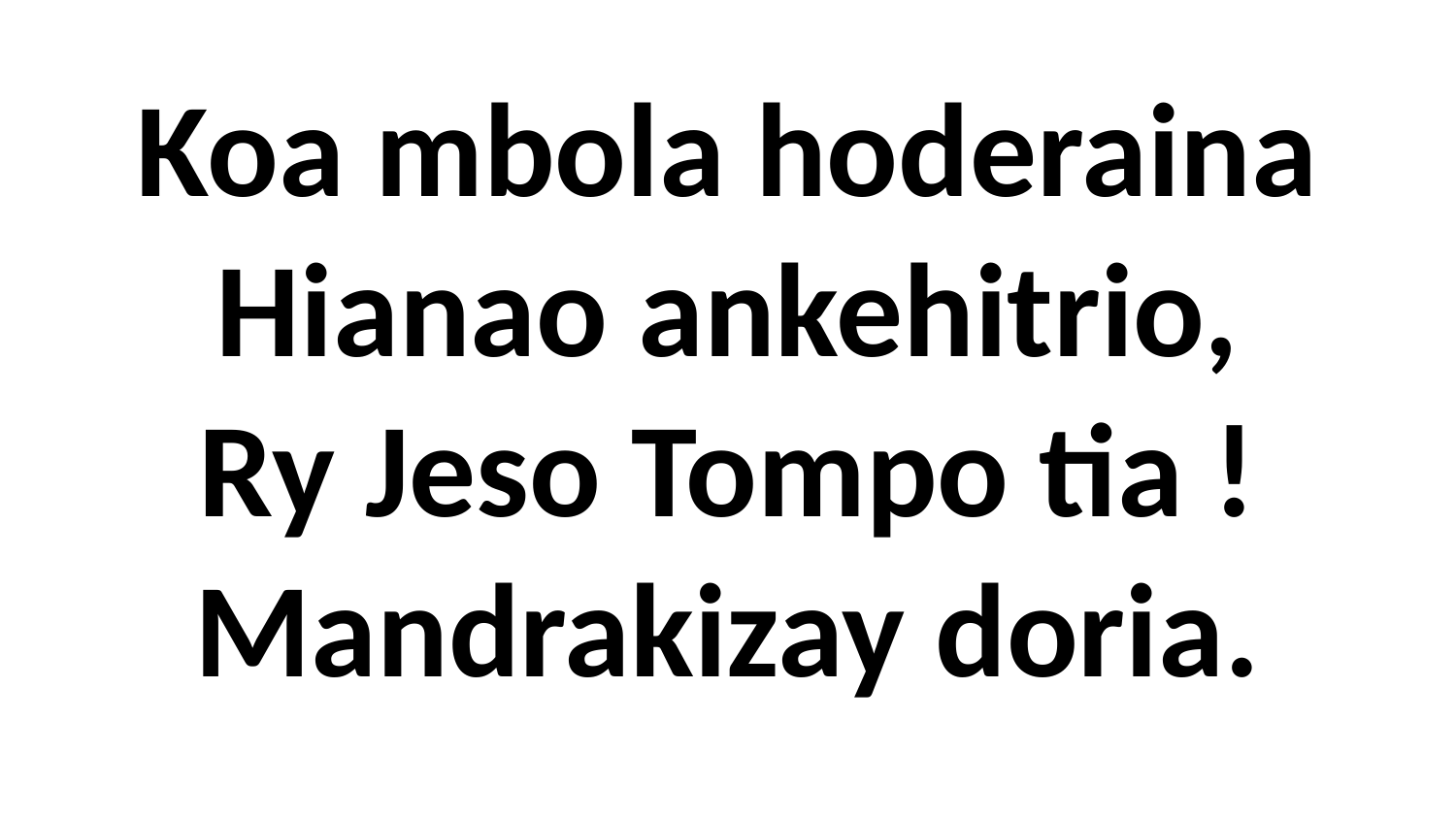

# Koa mbola hoderaina Hianao ankehitrio, Ry Jeso Tompo tia ! Mandrakizay doria.